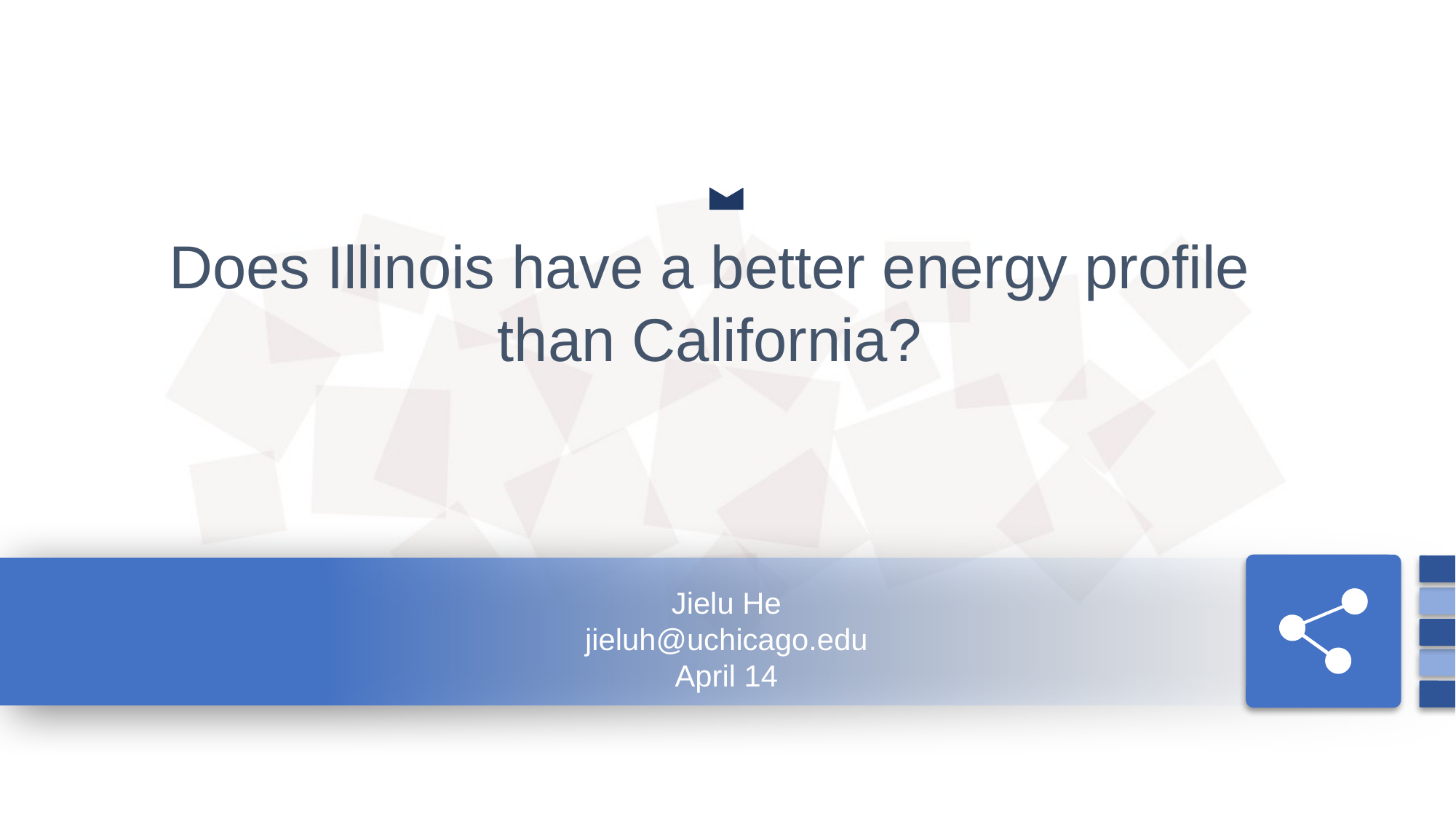

Does Illinois have a better energy profile than California?

Jielu He
jieluh@uchicago.edu
April 14